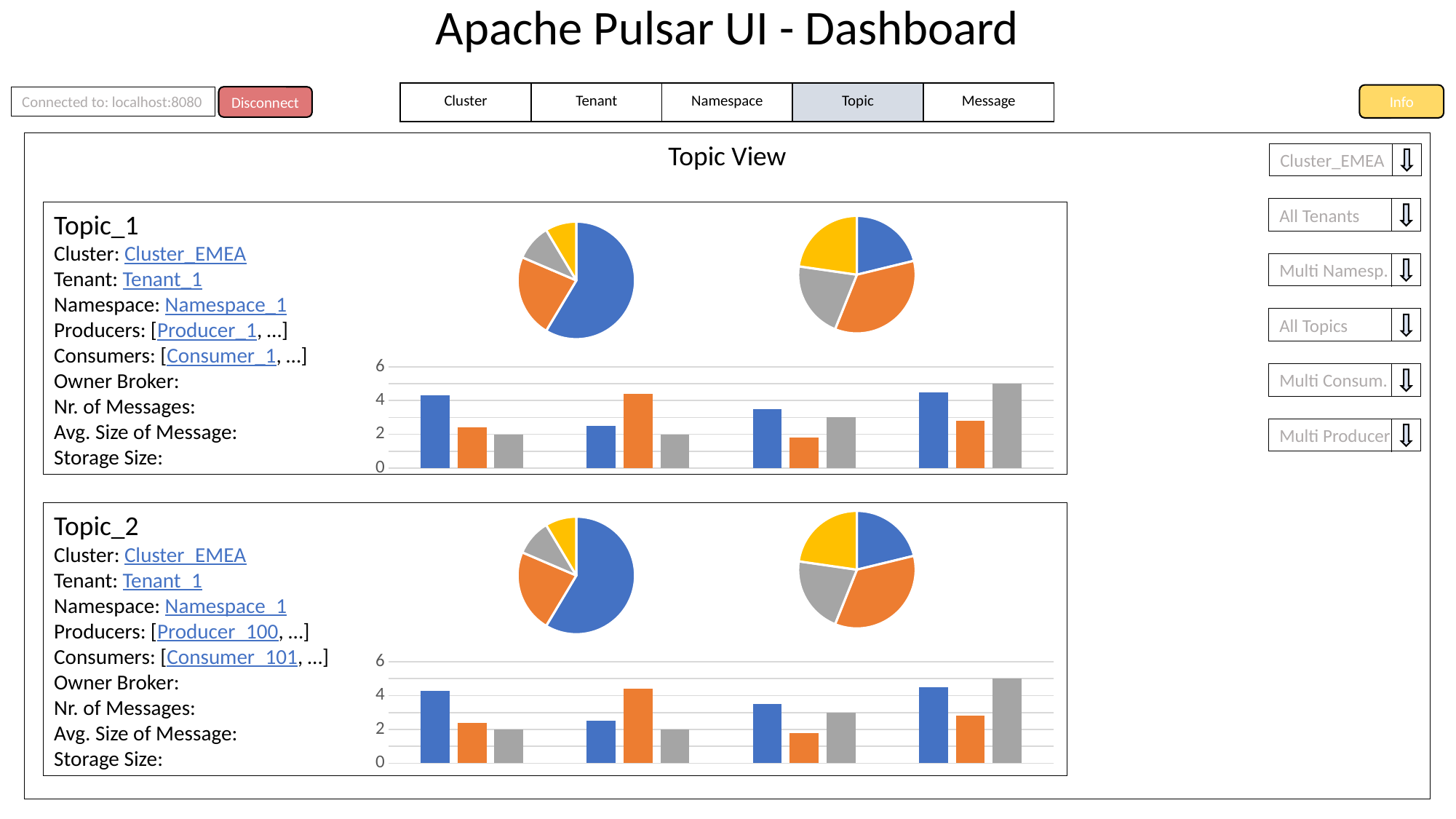

Apache Pulsar UI - Dashboard
| Cluster | Tenant | Namespace | Topic | Message |
| --- | --- | --- | --- | --- |
Info
Disconnect
Connected to: localhost:8080
Topic View

Cluster_EMEA

All Tenants
Topic_1
Cluster: Cluster_EMEA
Tenant: Tenant_1
Namespace: Namespace_1
Producers: [Producer_1, …]
Consumers: [Consumer_1, …]
Owner Broker:
Nr. of Messages:
Avg. Size of Message:
Storage Size:

### Chart

| Category | Verkauf |
|---|---|
|  | 14.0 |
|  | 23.0 |
|  | 14.0 |
|  | 15.0 |

### Chart

| Category | Verkauf |
|---|---|
|  | 8.2 |
|  | 3.2 |
|  | 1.4 |
|  | 1.2 |
Multi Namesp.

All Topics

### Chart

| Category | Datenreihe 1 | Datenreihe 2 | Datenreihe 3 |
|---|---|---|---|
| Kategorie 1 | 4.3 | 2.4 | 2.0 |
| Kategorie 2 | 2.5 | 4.4 | 2.0 |
| Kategorie 3 | 3.5 | 1.8 | 3.0 |
| Kategorie 4 | 4.5 | 2.8 | 5.0 |
Multi Consum.

Multi Producer

Topic_2
Cluster: Cluster_EMEA
Tenant: Tenant_1
Namespace: Namespace_1
Producers: [Producer_100, …]
Consumers: [Consumer_101, …]
Owner Broker:
Nr. of Messages:
Avg. Size of Message:
Storage Size:

### Chart

| Category | Verkauf |
|---|---|
|  | 14.0 |
|  | 23.0 |
|  | 14.0 |
|  | 15.0 |

### Chart

| Category | Verkauf |
|---|---|
|  | 8.2 |
|  | 3.2 |
|  | 1.4 |
|  | 1.2 |

### Chart

| Category | Datenreihe 1 | Datenreihe 2 | Datenreihe 3 |
|---|---|---|---|
| Kategorie 1 | 4.3 | 2.4 | 2.0 |
| Kategorie 2 | 2.5 | 4.4 | 2.0 |
| Kategorie 3 | 3.5 | 1.8 | 3.0 |
| Kategorie 4 | 4.5 | 2.8 | 5.0 |